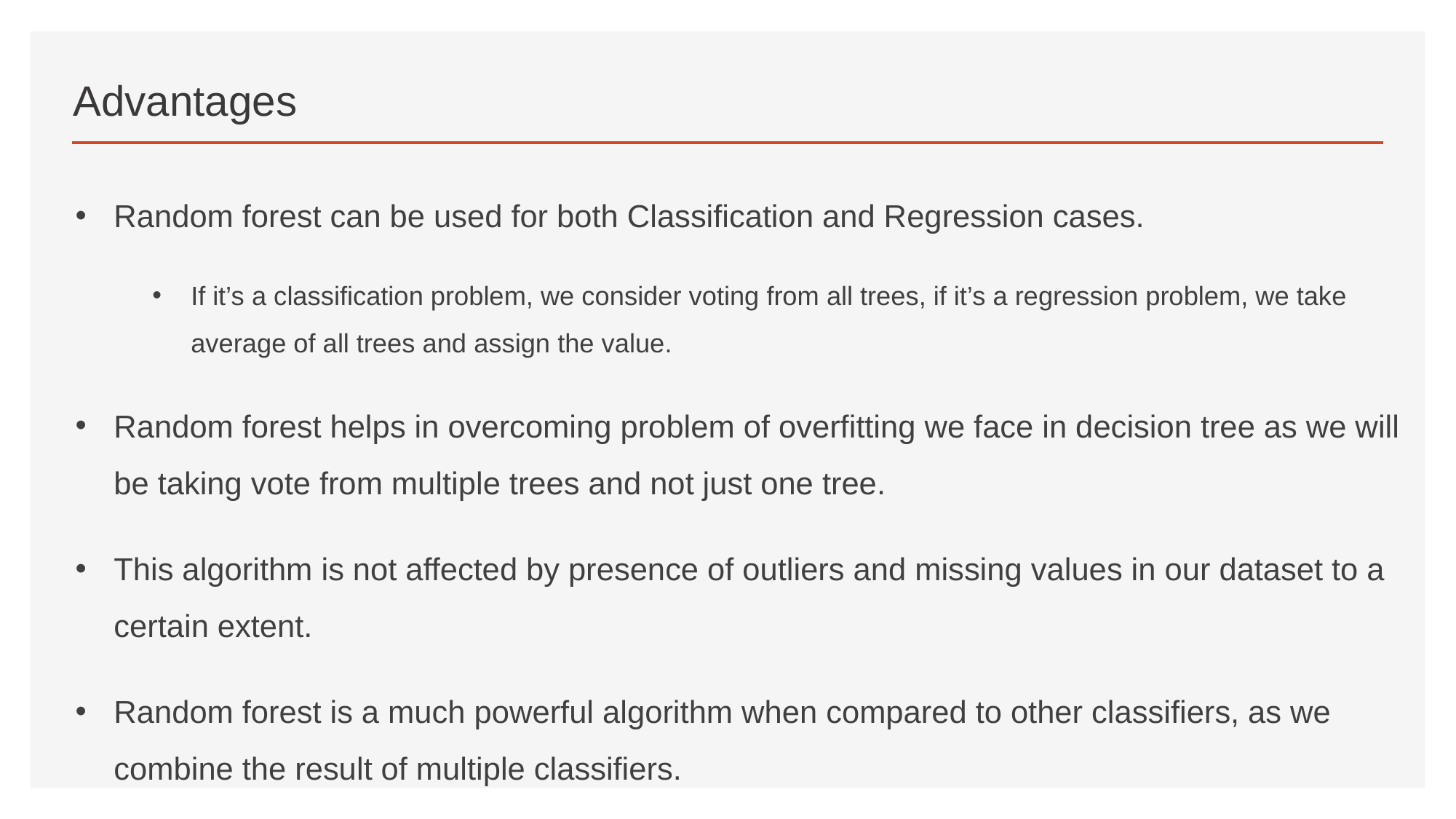

# Advantages
Random forest can be used for both Classification and Regression cases.
If it’s a classification problem, we consider voting from all trees, if it’s a regression problem, we take average of all trees and assign the value.
Random forest helps in overcoming problem of overfitting we face in decision tree as we will be taking vote from multiple trees and not just one tree.
This algorithm is not affected by presence of outliers and missing values in our dataset to a certain extent.
Random forest is a much powerful algorithm when compared to other classifiers, as we combine the result of multiple classifiers.